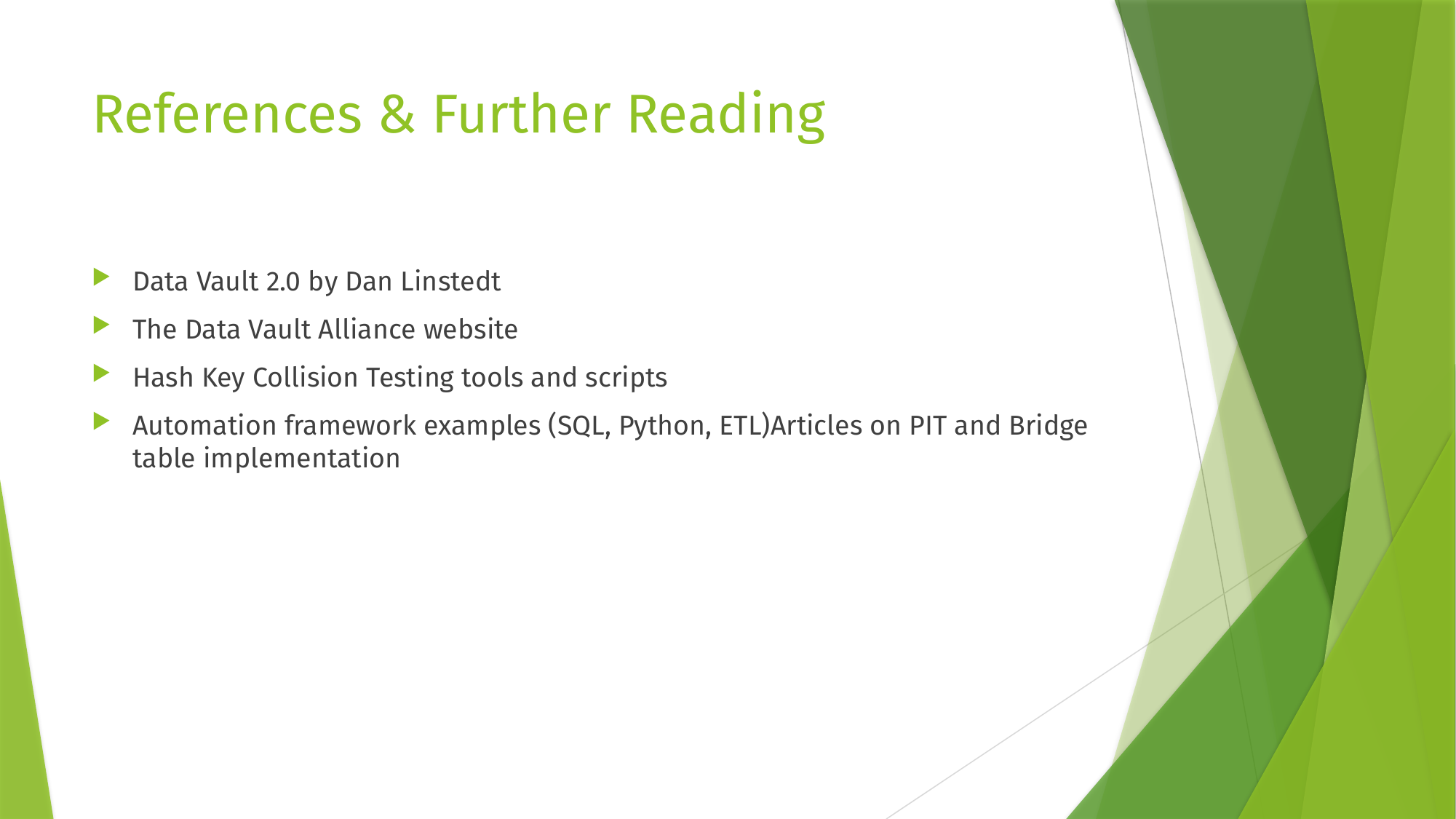

# References & Further Reading
Data Vault 2.0 by Dan Linstedt
The Data Vault Alliance website
Hash Key Collision Testing tools and scripts
Automation framework examples (SQL, Python, ETL)Articles on PIT and Bridge table implementation